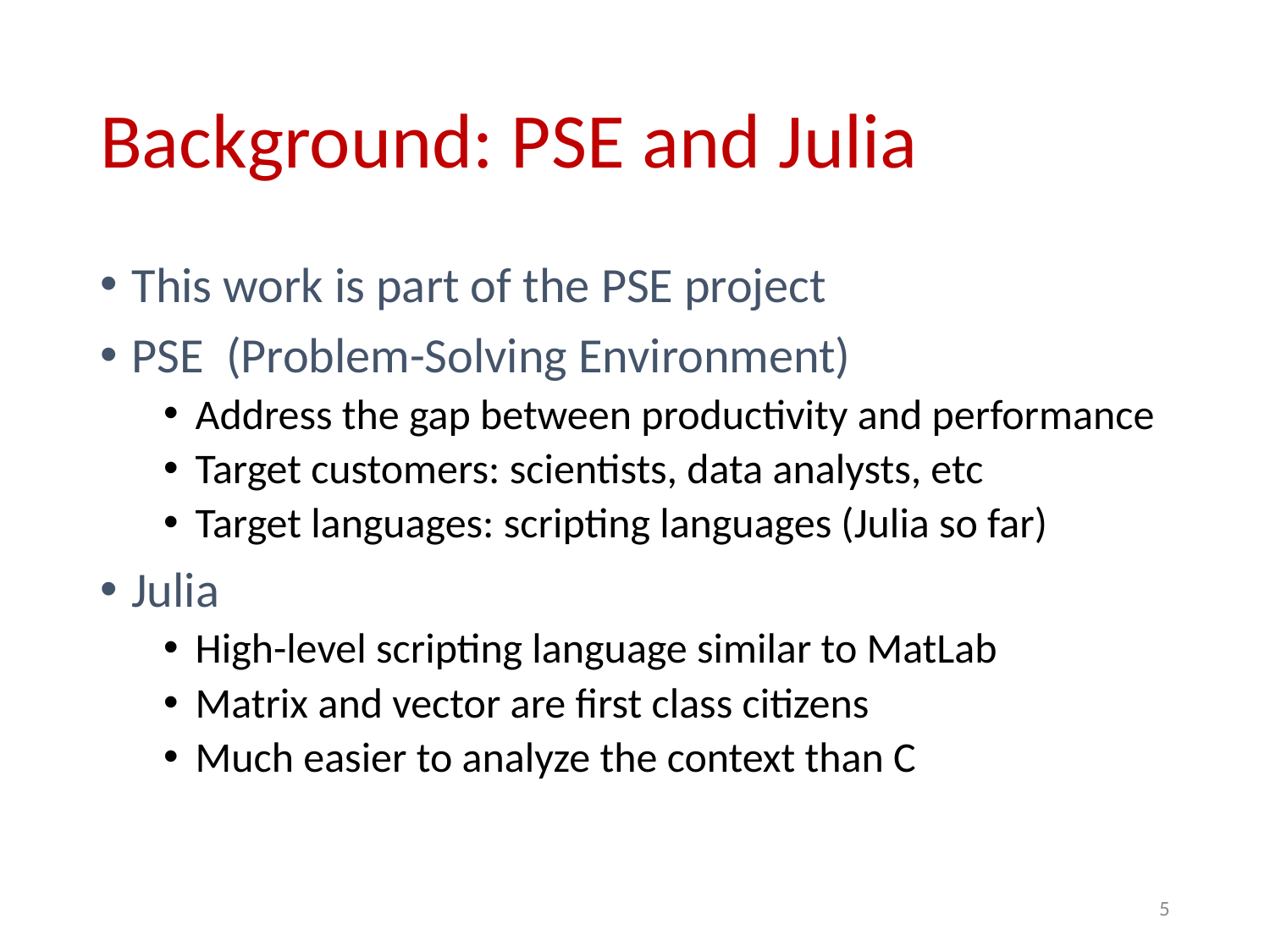

# Background: PSE and Julia
This work is part of the PSE project
PSE  (Problem-Solving Environment)
Address the gap between productivity and performance
Target customers: scientists, data analysts, etc
Target languages: scripting languages (Julia so far)
Julia
High-level scripting language similar to MatLab
Matrix and vector are first class citizens
Much easier to analyze the context than C

5